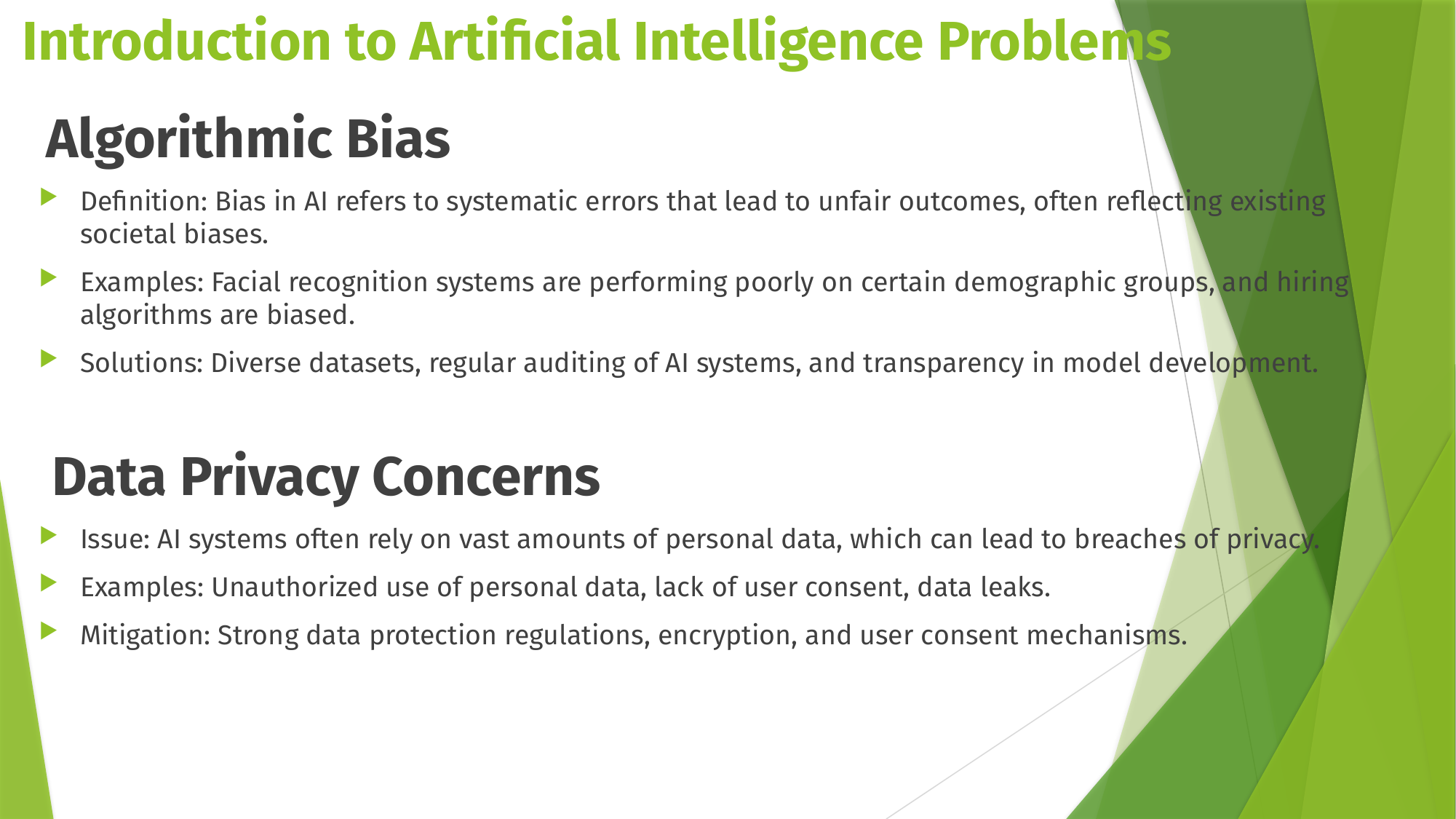

# Introduction to Artificial Intelligence Problems
 Algorithmic Bias
Definition: Bias in AI refers to systematic errors that lead to unfair outcomes, often reflecting existing societal biases.
Examples: Facial recognition systems are performing poorly on certain demographic groups, and hiring algorithms are biased.
Solutions: Diverse datasets, regular auditing of AI systems, and transparency in model development.

 Data Privacy Concerns
Issue: AI systems often rely on vast amounts of personal data, which can lead to breaches of privacy.
Examples: Unauthorized use of personal data, lack of user consent, data leaks.
Mitigation: Strong data protection regulations, encryption, and user consent mechanisms.